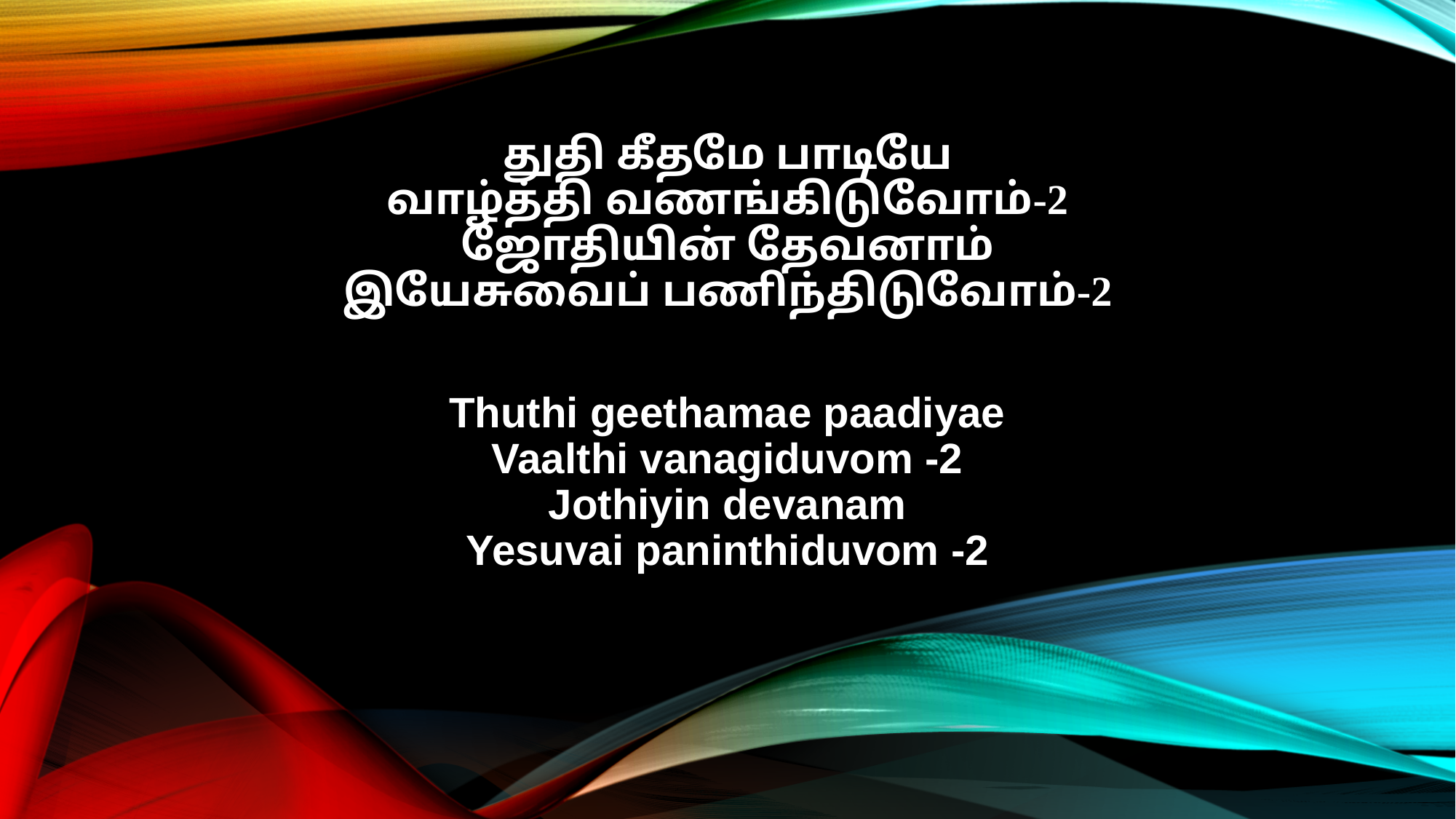

துதி கீதமே பாடியே
வாழ்த்தி வணங்கிடுவோம்-2
ஜோதியின் தேவனாம்
இயேசுவைப் பணிந்திடுவோம்-2

Thuthi geethamae paadiyae
Vaalthi vanagiduvom -2
Jothiyin devanam
Yesuvai paninthiduvom -2